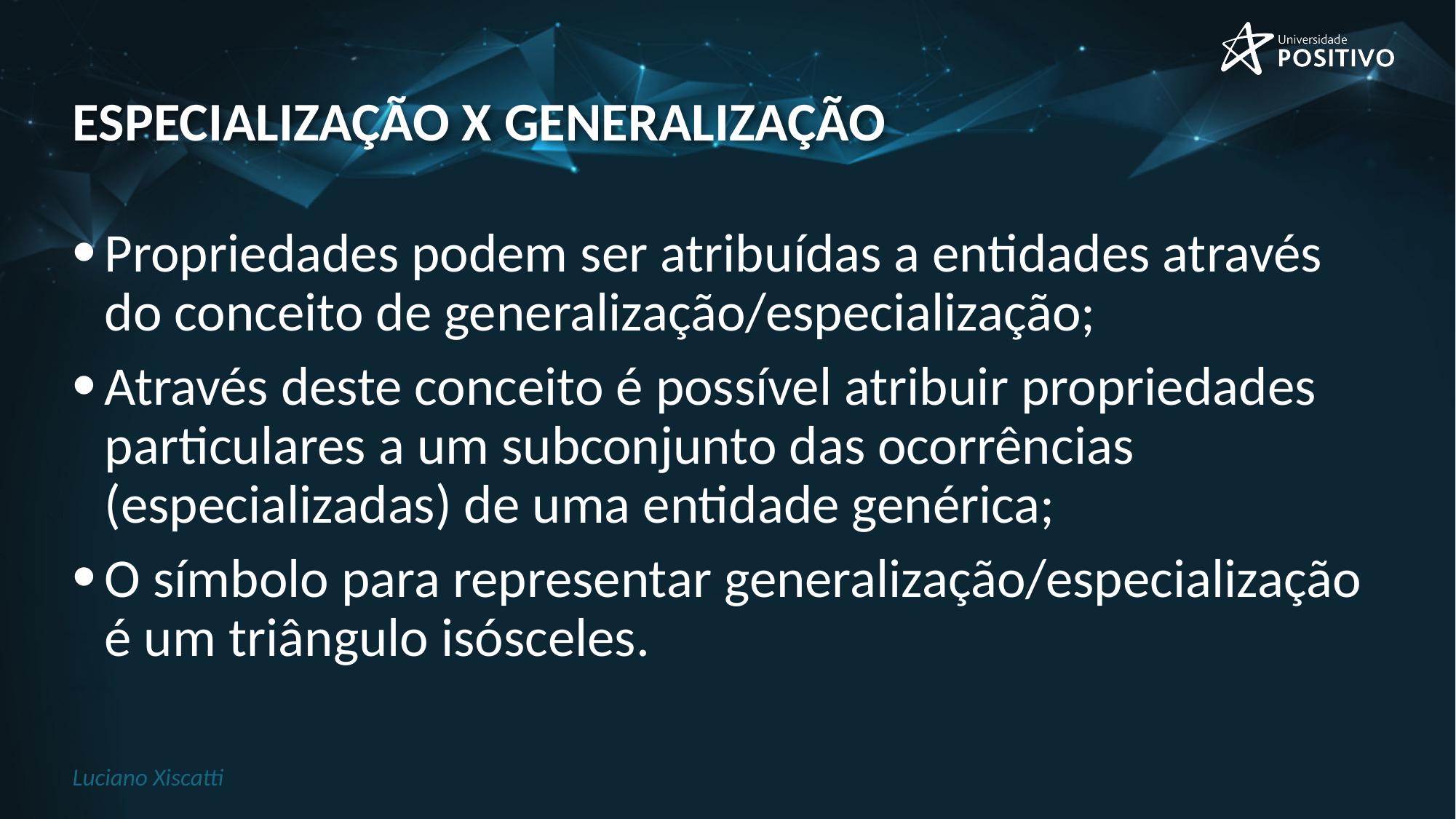

# Especialização x generalização
Propriedades podem ser atribuídas a entidades através do conceito de generalização/especialização;
Através deste conceito é possível atribuir propriedades particulares a um subconjunto das ocorrências (especializadas) de uma entidade genérica;
O símbolo para representar generalização/especialização é um triângulo isósceles.